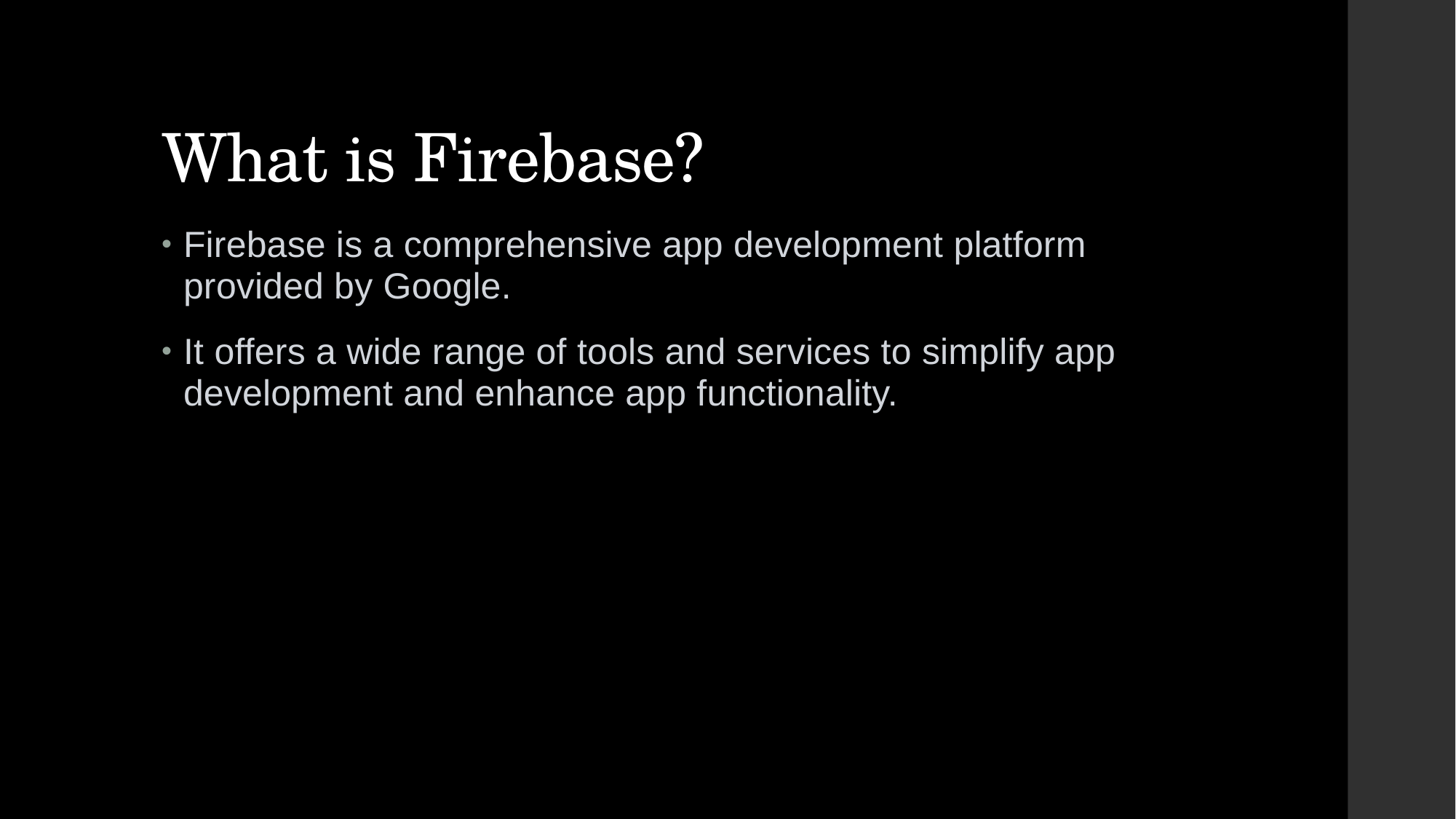

# What is Firebase?
Firebase is a comprehensive app development platform provided by Google.
It offers a wide range of tools and services to simplify app development and enhance app functionality.